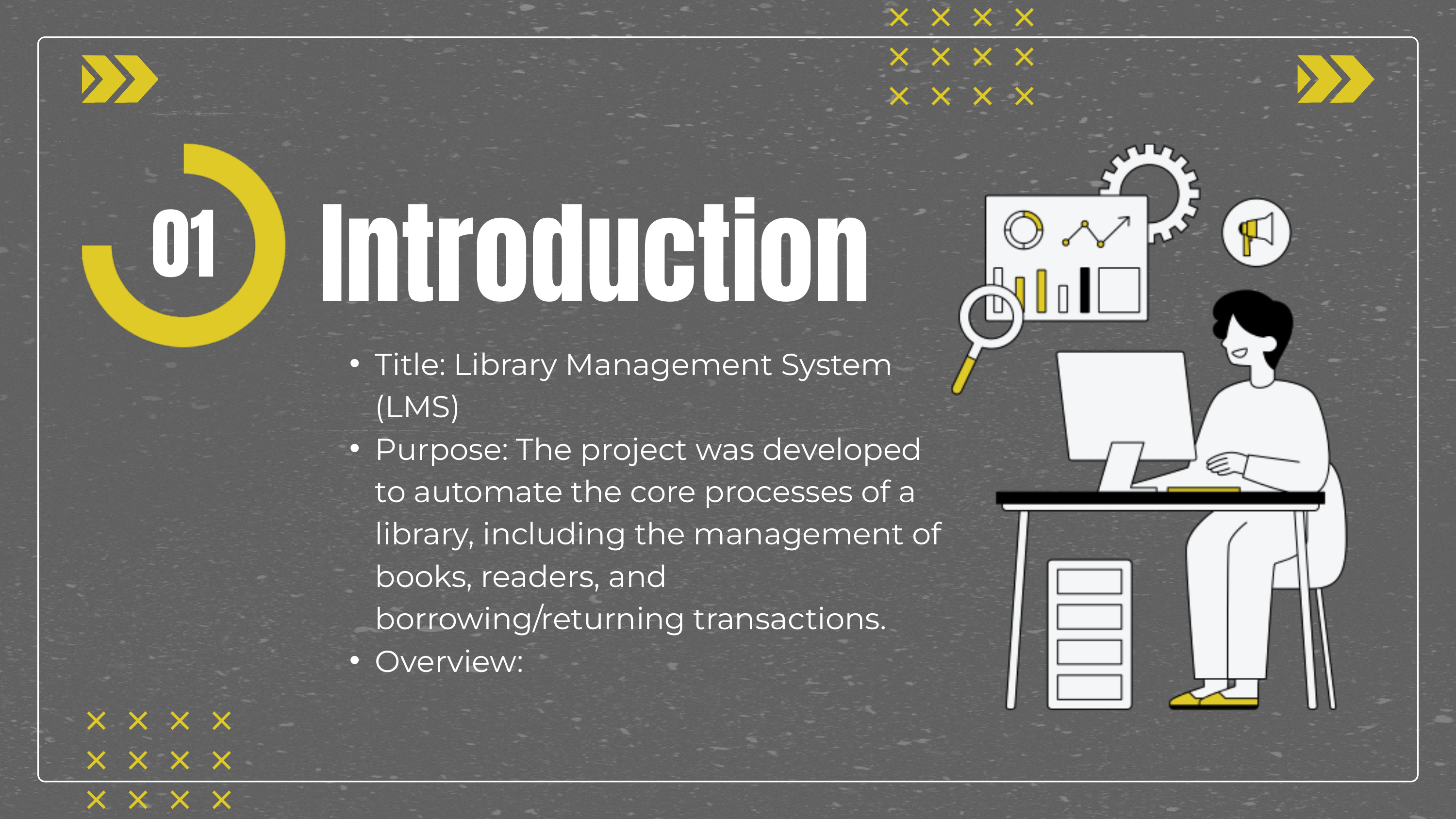

Introduction
01
Title: Library Management System (LMS)
Purpose: The project was developed to automate the core processes of a library, including the management of books, readers, and borrowing/returning transactions.
Overview: